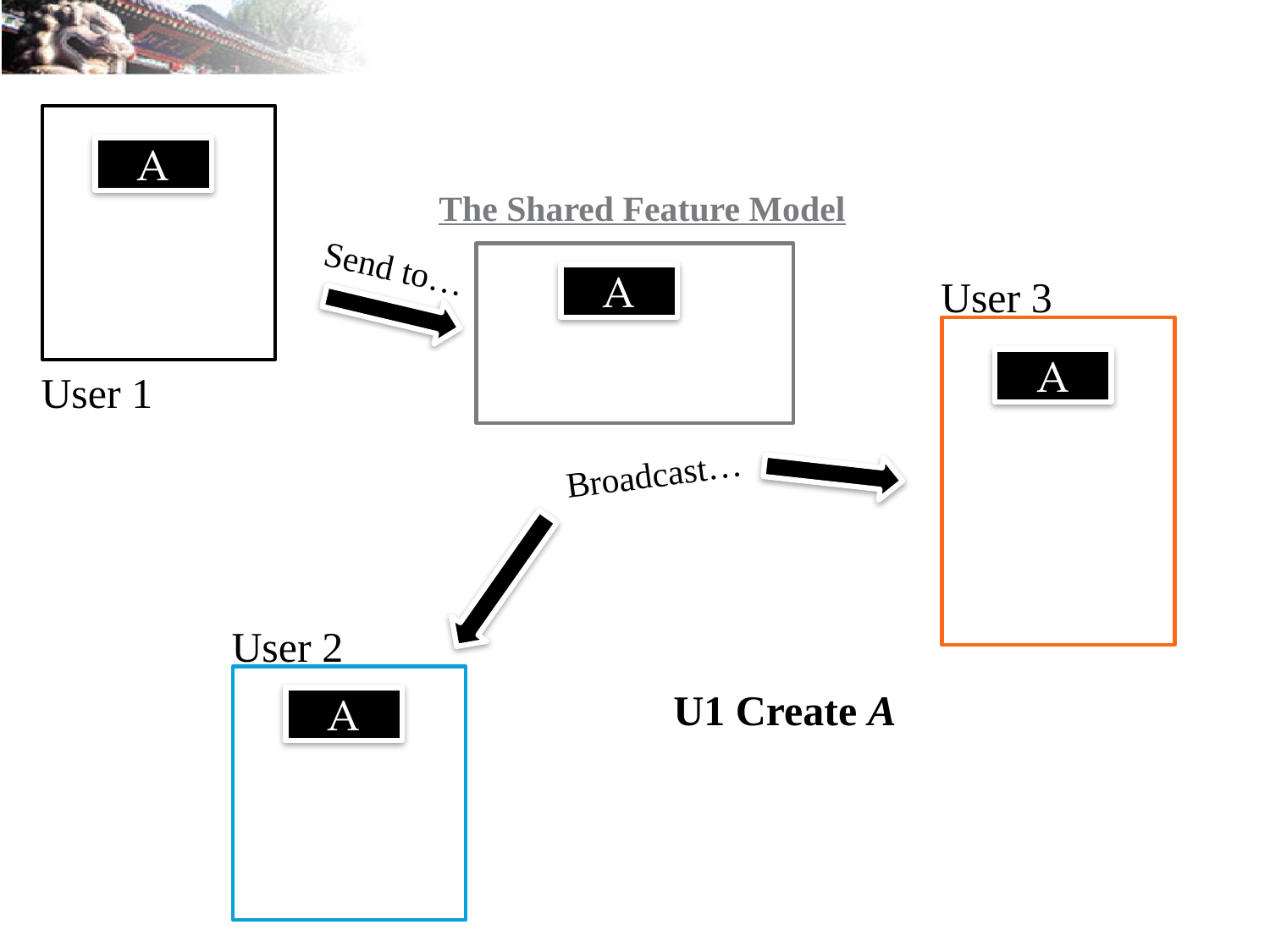

#

A
The Shared Feature Model

Send to…
A
User 3

A
User 1
Broadcast…

User 2

U1 Create A
A